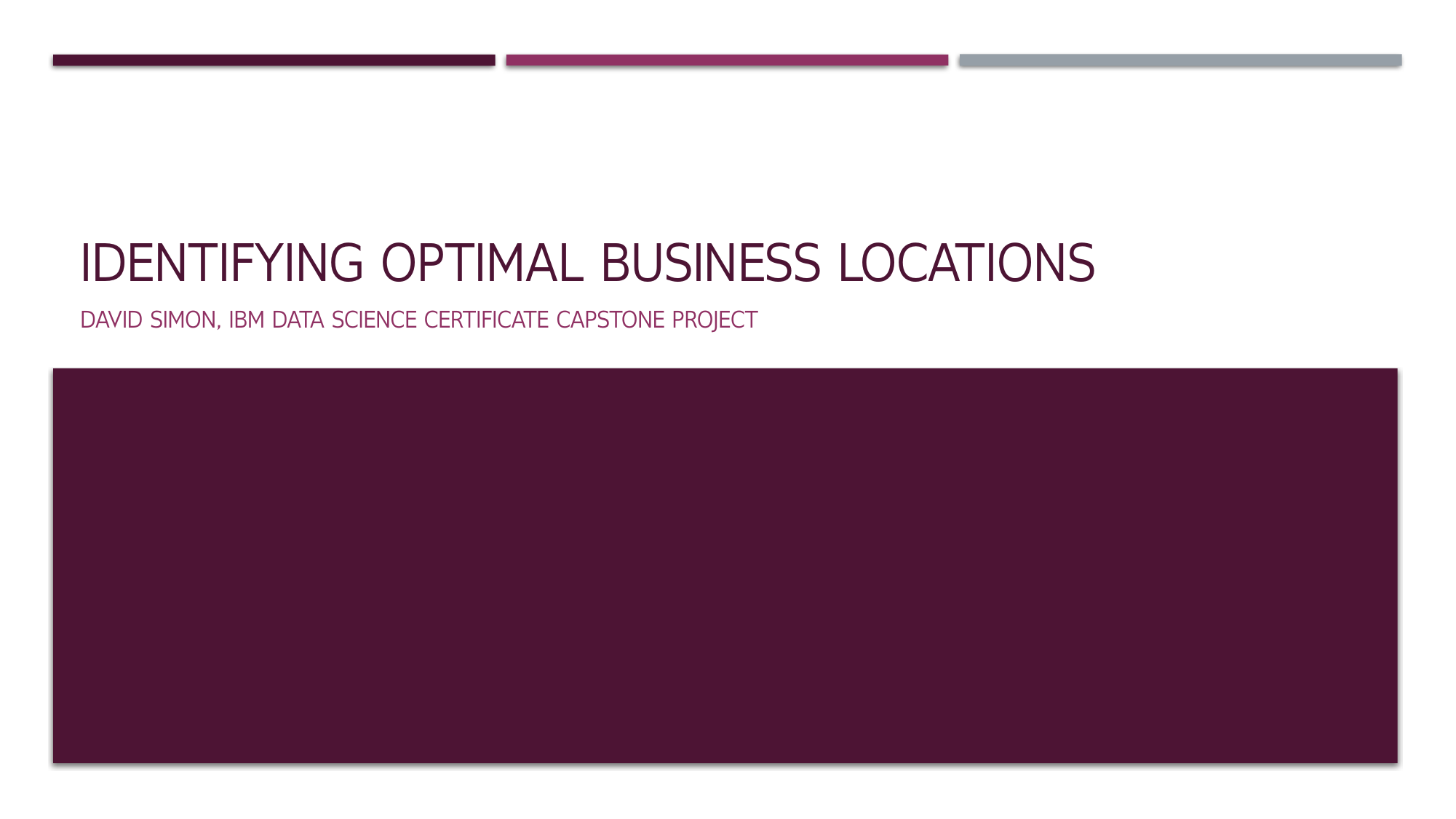

# Identifying Optimal Business Locations
David Simon, IBM Data Science Certificate capstone Project